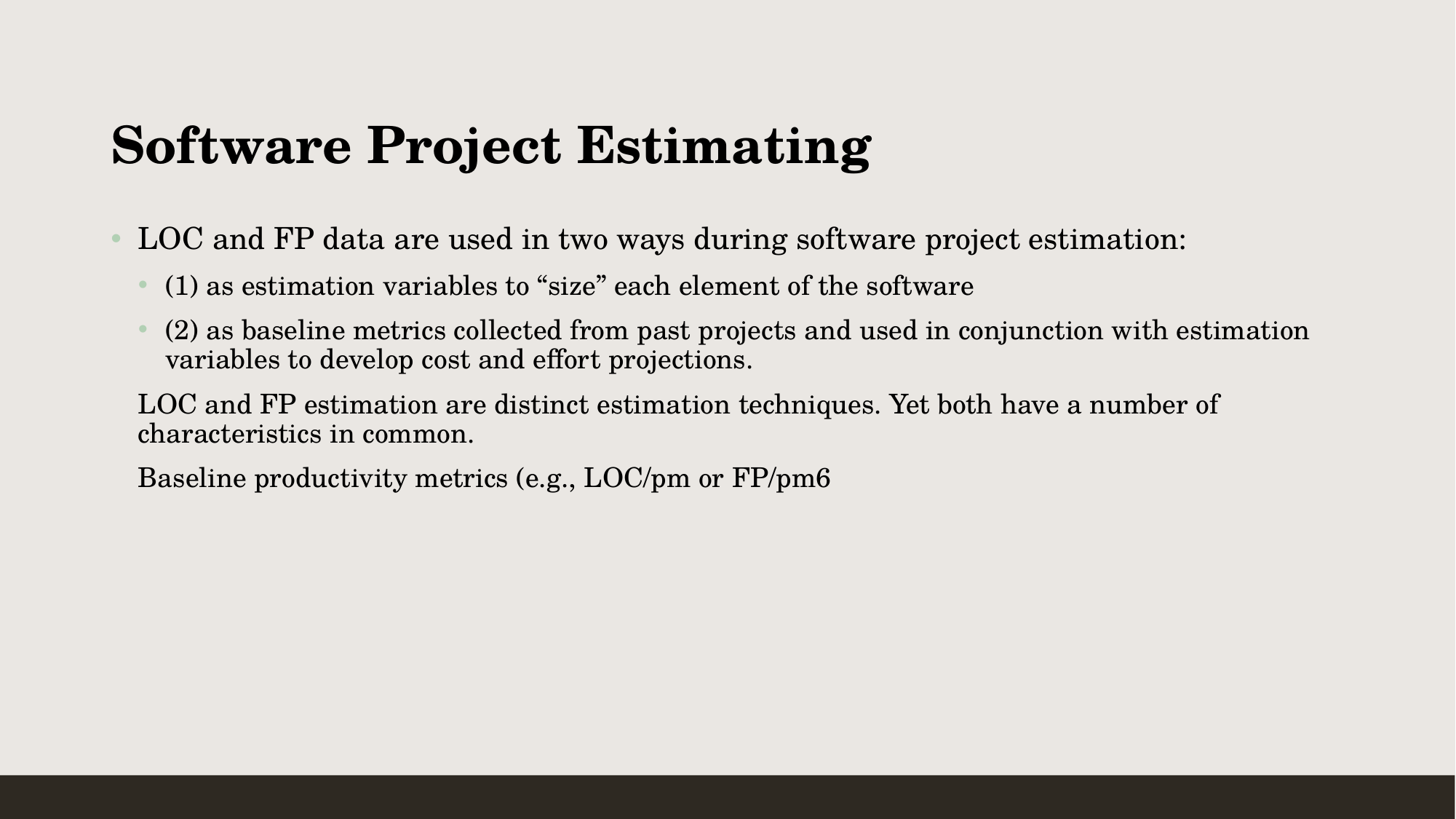

# Software Project Estimating
LOC and FP data are used in two ways during software project estimation:
(1) as estimation variables to “size” each element of the software
(2) as baseline metrics collected from past projects and used in conjunction with estimation variables to develop cost and effort projections.
LOC and FP estimation are distinct estimation techniques. Yet both have a number of characteristics in common.
Baseline productivity metrics (e.g., LOC/pm or FP/pm6